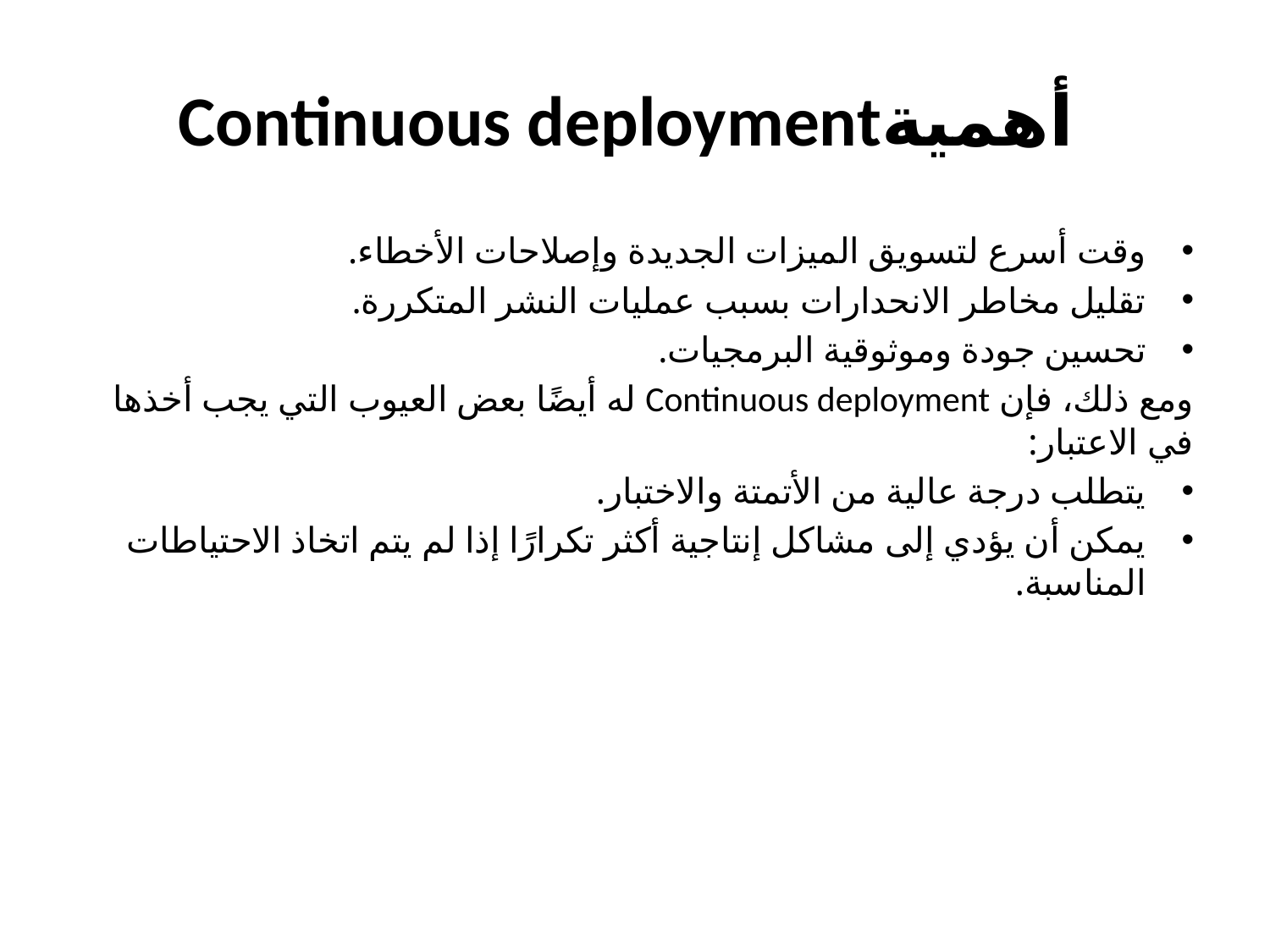

# Continuous deploymentأهمية
وقت أسرع لتسويق الميزات الجديدة وإصلاحات الأخطاء.
تقليل مخاطر الانحدارات بسبب عمليات النشر المتكررة.
تحسين جودة وموثوقية البرمجيات.
ومع ذلك، فإن Continuous deployment له أيضًا بعض العيوب التي يجب أخذها في الاعتبار:
يتطلب درجة عالية من الأتمتة والاختبار.
يمكن أن يؤدي إلى مشاكل إنتاجية أكثر تكرارًا إذا لم يتم اتخاذ الاحتياطات المناسبة.